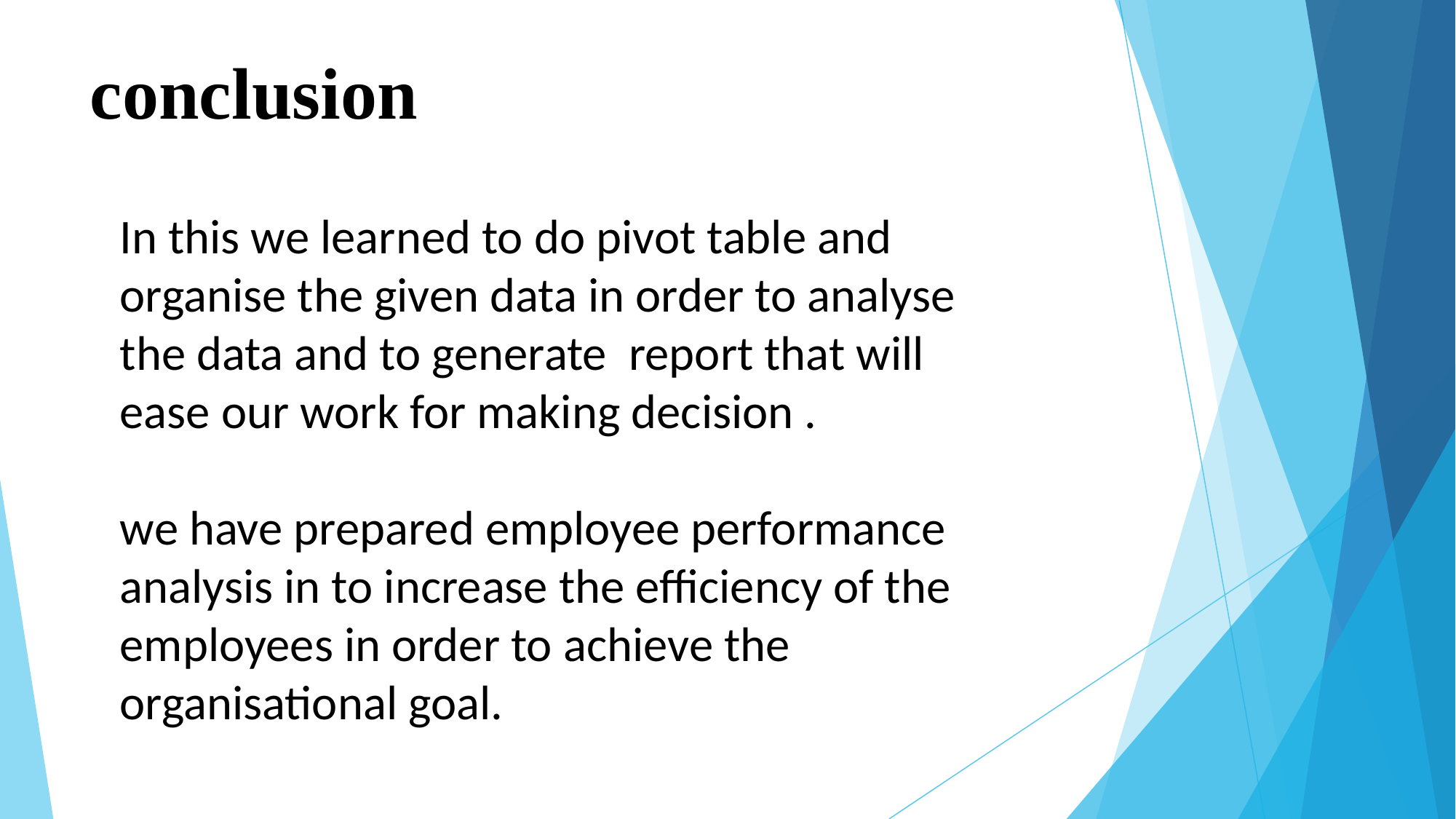

# conclusion
In this we learned to do pivot table and organise the given data in order to analyse the data and to generate  report that will ease our work for making decision .

we have prepared employee performance analysis in to increase the efficiency of the employees in order to achieve the organisational goal.